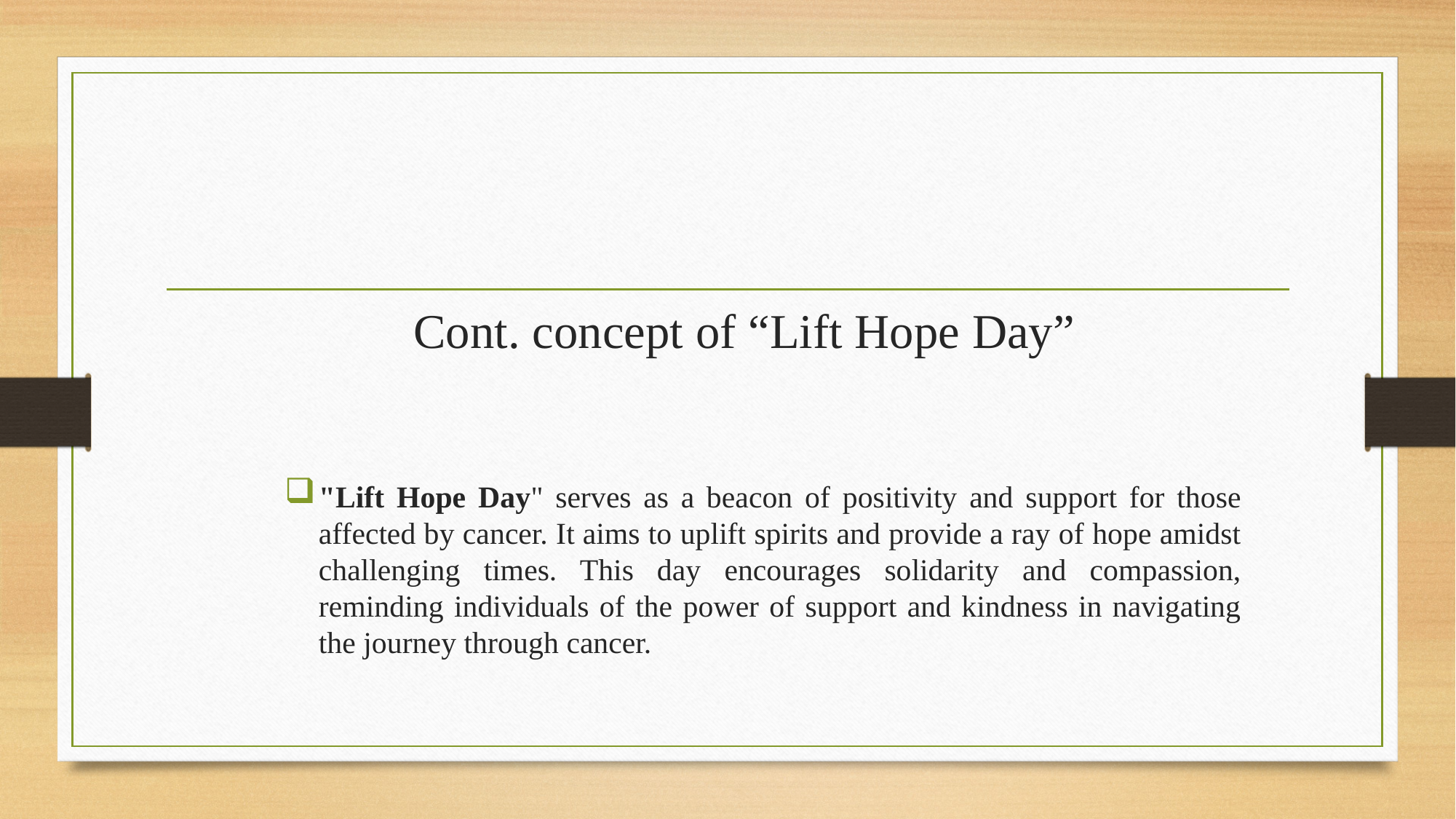

# Cont. concept of “Lift Hope Day”
"Lift Hope Day" serves as a beacon of positivity and support for those affected by cancer. It aims to uplift spirits and provide a ray of hope amidst challenging times. This day encourages solidarity and compassion, reminding individuals of the power of support and kindness in navigating the journey through cancer.